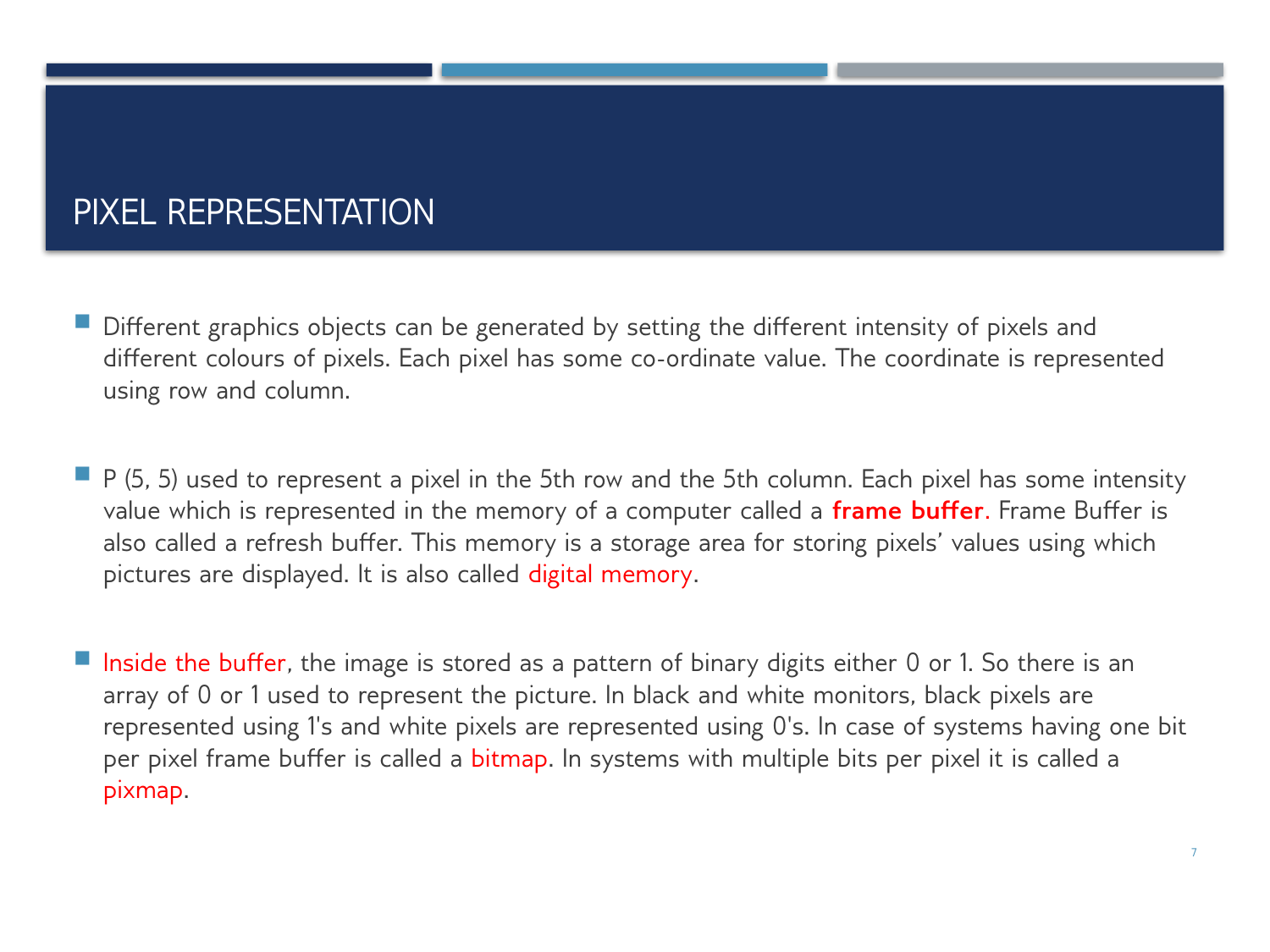

# Pixel representation
Different graphics objects can be generated by setting the different intensity of pixels and different colours of pixels. Each pixel has some co-ordinate value. The coordinate is represented using row and column.

P (5, 5) used to represent a pixel in the 5th row and the 5th column. Each pixel has some intensity value which is represented in the memory of a computer called a frame buffer. Frame Buffer is also called a refresh buffer. This memory is a storage area for storing pixels’ values using which pictures are displayed. It is also called digital memory.

Inside the buffer, the image is stored as a pattern of binary digits either 0 or 1. So there is an array of 0 or 1 used to represent the picture. In black and white monitors, black pixels are represented using 1's and white pixels are represented using 0's. In case of systems having one bit per pixel frame buffer is called a bitmap. In systems with multiple bits per pixel it is called a pixmap.

7